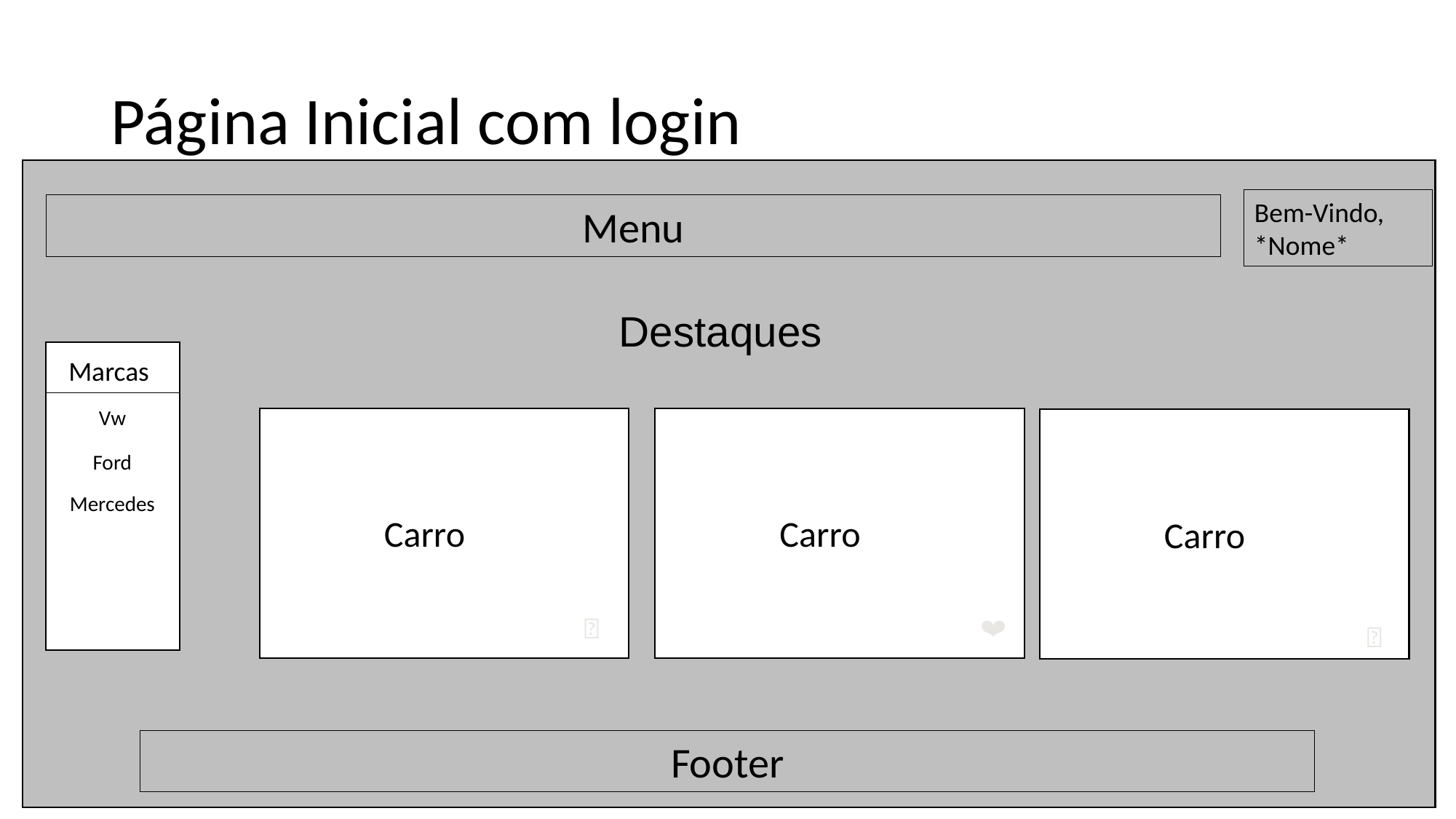

# Página Inicial com login

Bem-Vindo, *Nome*
Menu
Destaques

Marcas
Vw

Ford
Mercedes
Carro
Carro
Carro
🤍
❤️
🤍
Footer